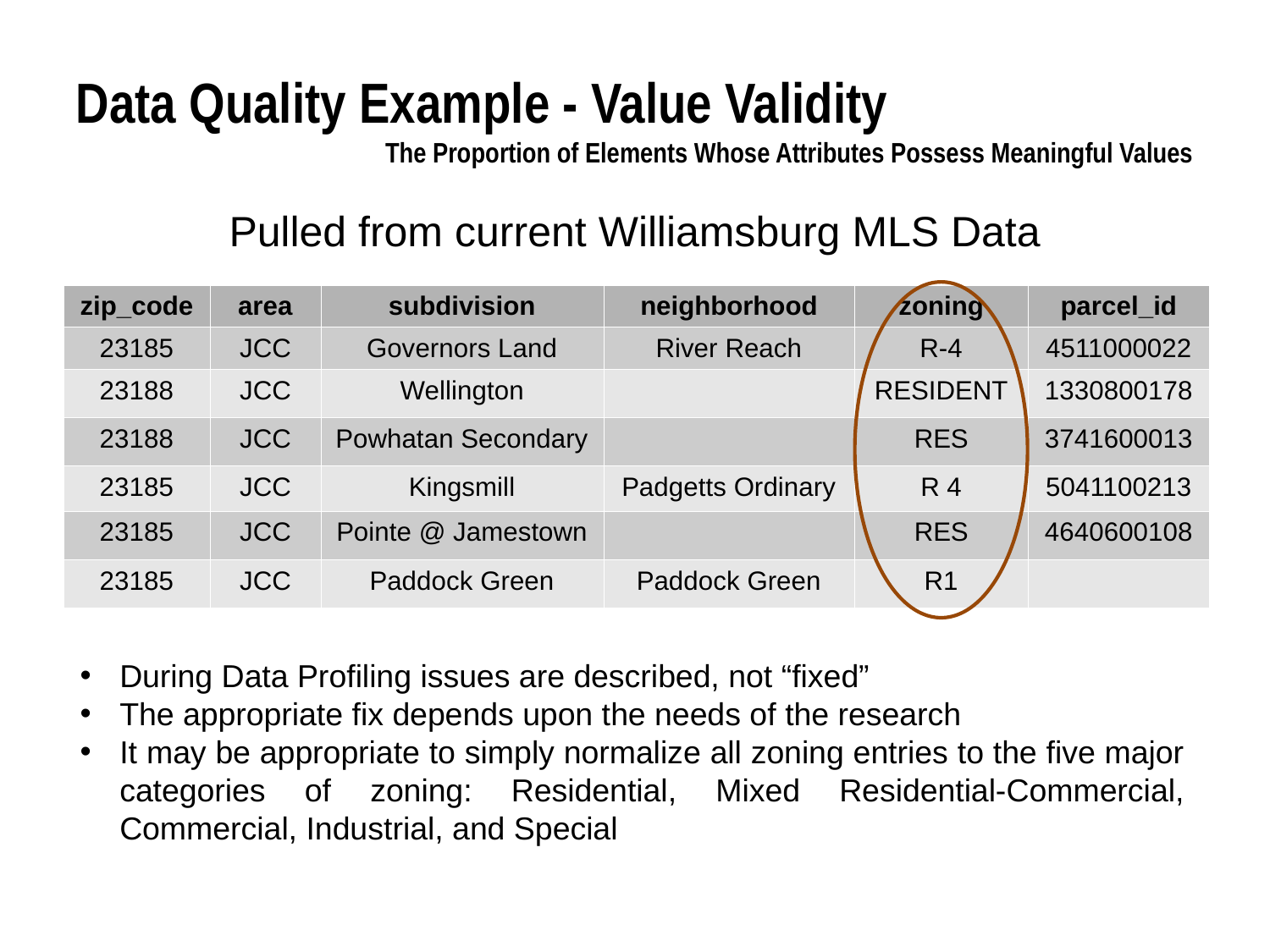

Data Quality Example - Value Validity
The Proportion of Elements Whose Attributes Possess Meaningful Values
Pulled from current Williamsburg MLS Data

| zip\_code | area | subdivision | neighborhood | zoning | parcel\_id |
| --- | --- | --- | --- | --- | --- |
| 23185 | JCC | Governors Land | River Reach | R-4 | 4511000022 |
| 23188 | JCC | Wellington |  | RESIDENT | 1330800178 |
| 23188 | JCC | Powhatan Secondary |  | RES | 3741600013 |
| 23185 | JCC | Kingsmill | Padgetts Ordinary | R 4 | 5041100213 |
| 23185 | JCC | Pointe @ Jamestown |  | RES | 4640600108 |
| 23185 | JCC | Paddock Green | Paddock Green | R1 |  |
During Data Profiling issues are described, not “fixed”
The appropriate fix depends upon the needs of the research
It may be appropriate to simply normalize all zoning entries to the five major categories of zoning: Residential, Mixed Residential-Commercial, Commercial, Industrial, and Special